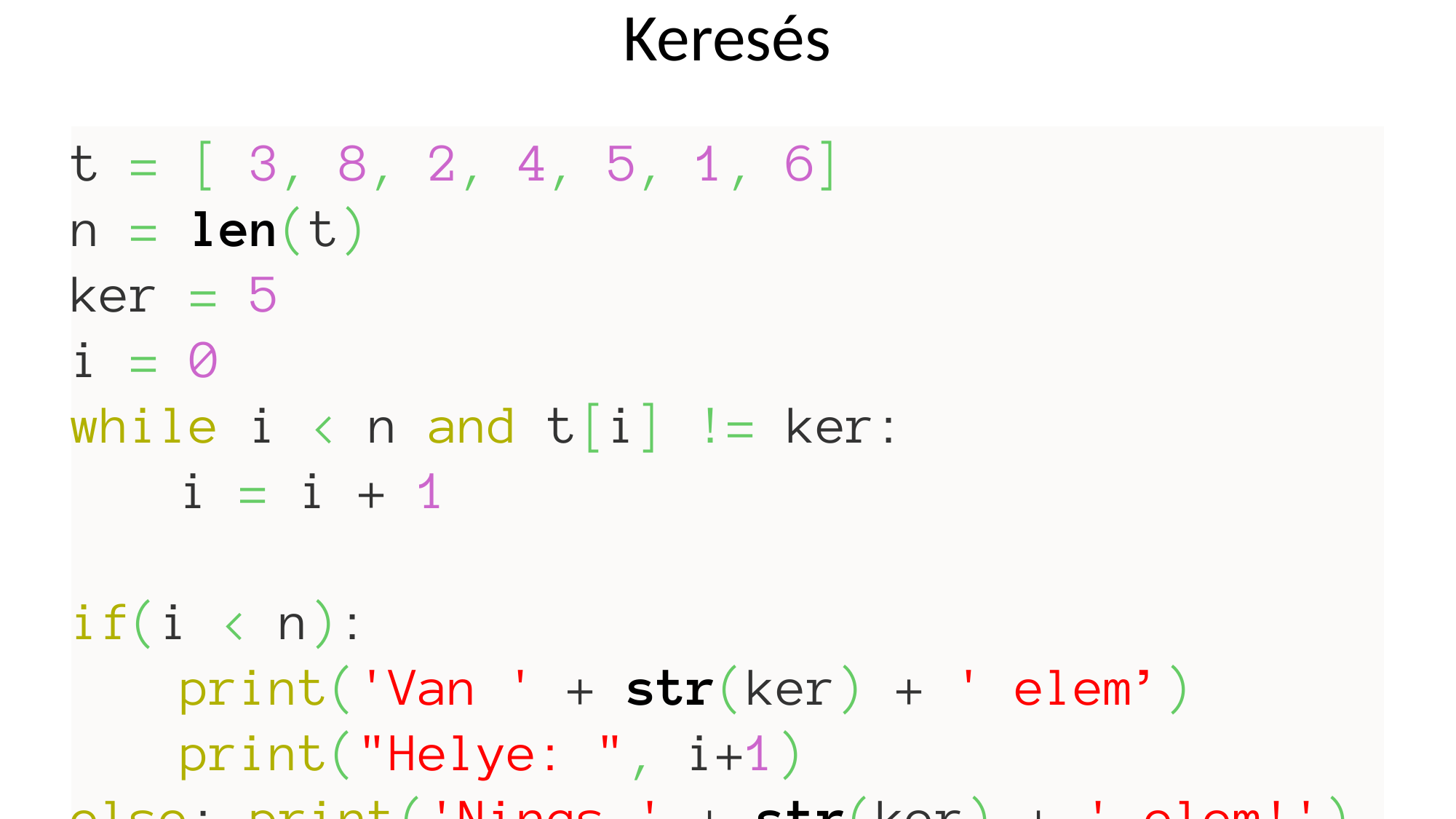

# Keresés
t = [ 3, 8, 2, 4, 5, 1, 6]
n = len(t)
ker = 5
i = 0
while i < n and t[i] != ker:
	i = i + 1

if(i < n):
	print('Van ' + str(ker) + ' elem’)
	print("Helye: ", i+1)
else: print('Nincs ' + str(ker) + ' elem!')